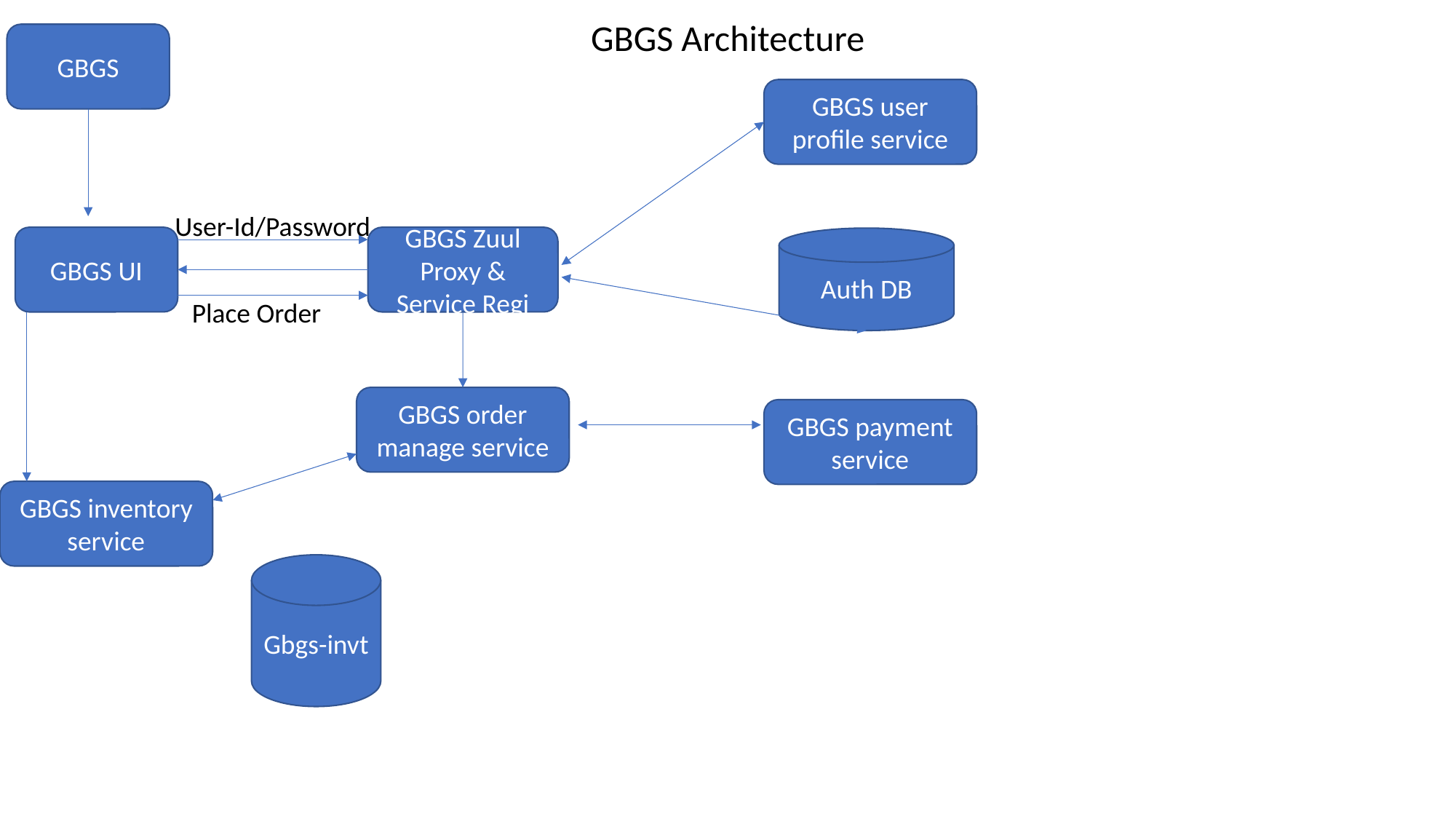

GBGS Architecture
GBGS
GBGS user profile service
User-Id/Password
GBGS UI
GBGS Zuul Proxy & Service Regi
Auth DB
Place Order
GBGS order manage service
GBGS payment service
GBGS inventory service
Gbgs-invt